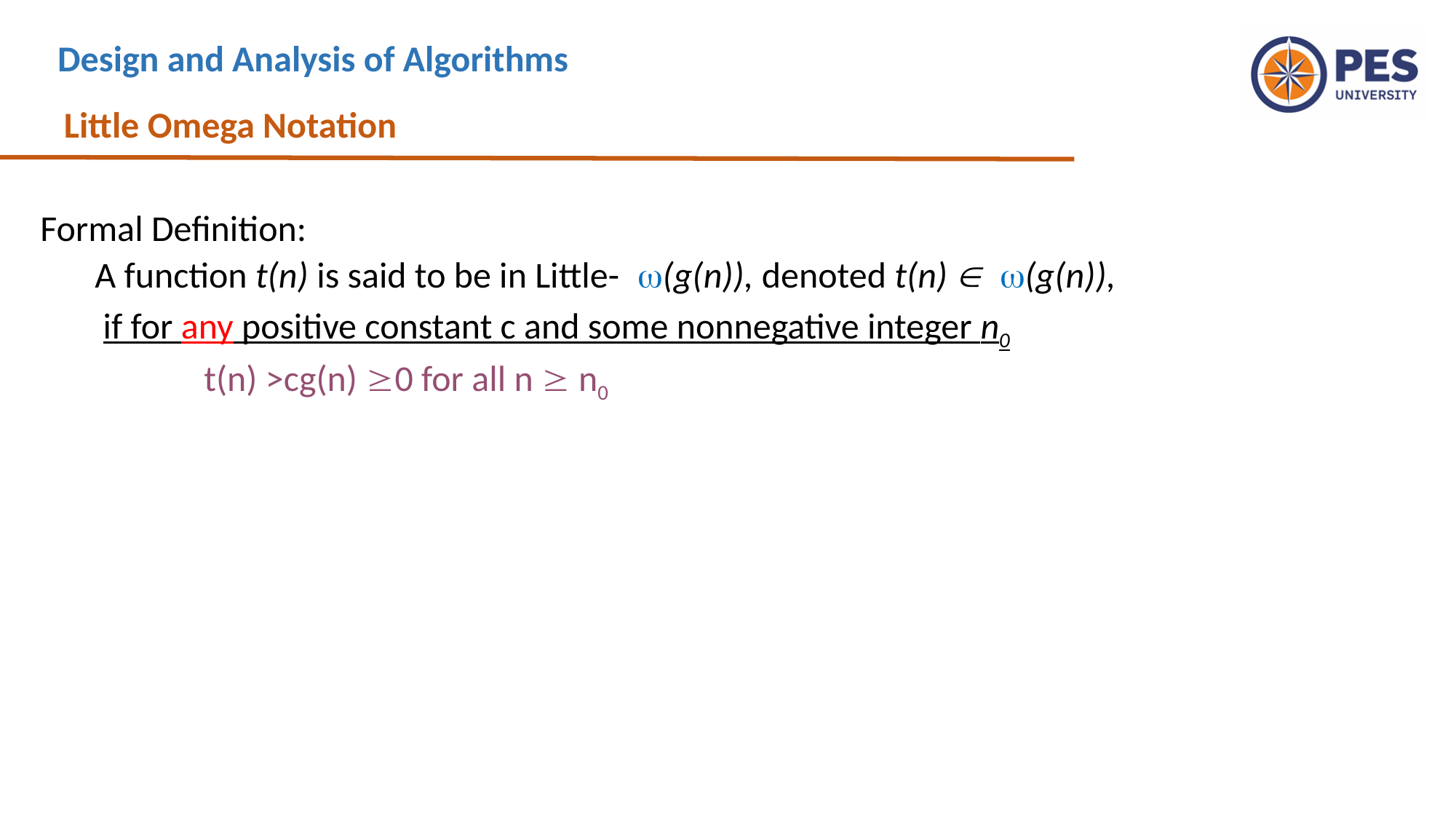

Little Omega Notation
Formal Definition:
A function t(n) is said to be in Little- ω(g(n)), denoted t(n) ∈ ω(g(n)),
 if for any positive constant c and some nonnegative integer n0
	t(n) >cg(n) ≥0 for all n ≥ n0